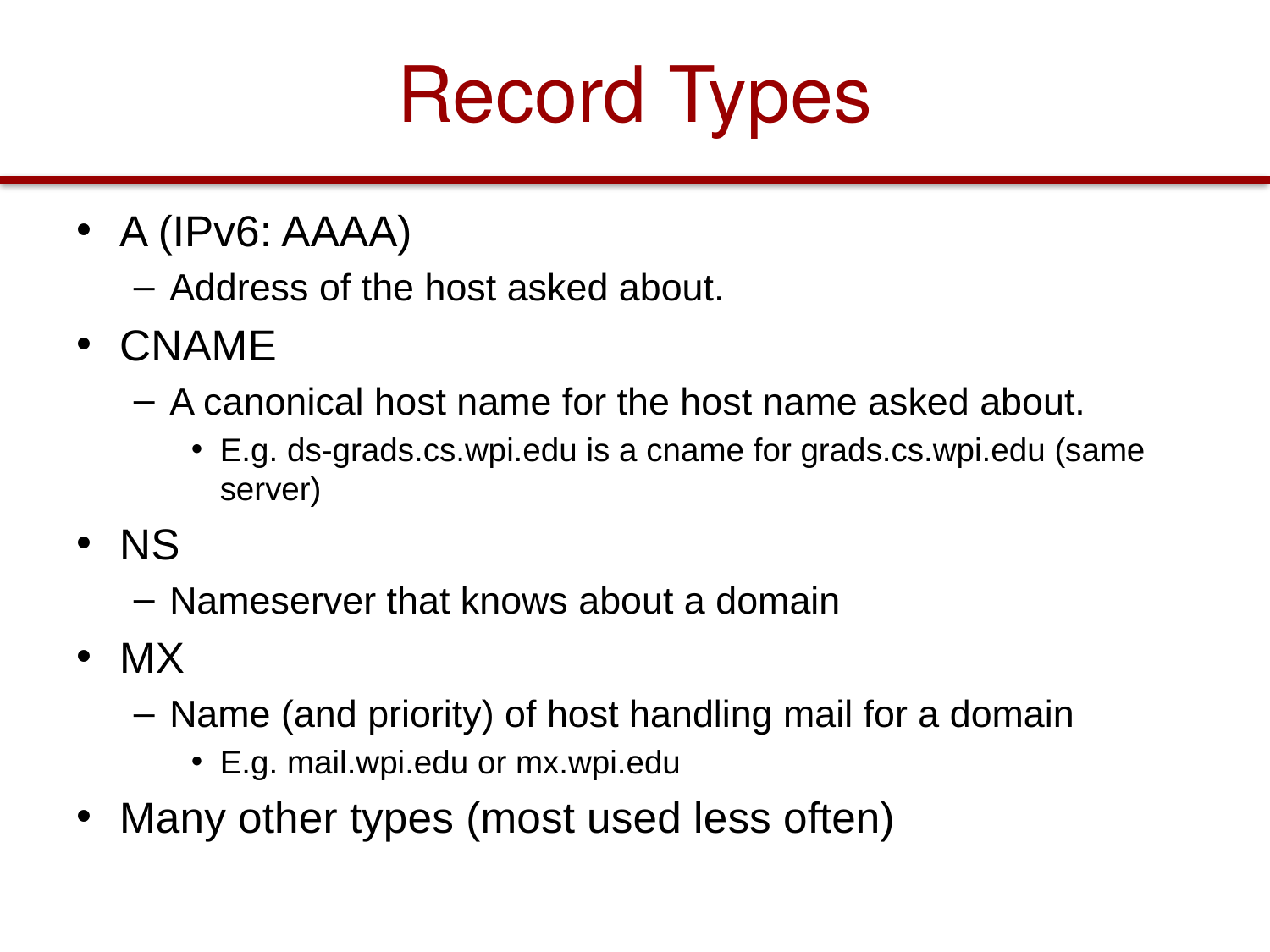

# Record Types
A (IPv6: AAAA)
Address of the host asked about.
CNAME
A canonical host name for the host name asked about.
E.g. ds-grads.cs.wpi.edu is a cname for grads.cs.wpi.edu (same server)
NS
Nameserver that knows about a domain
MX
Name (and priority) of host handling mail for a domain
E.g. mail.wpi.edu or mx.wpi.edu
Many other types (most used less often)